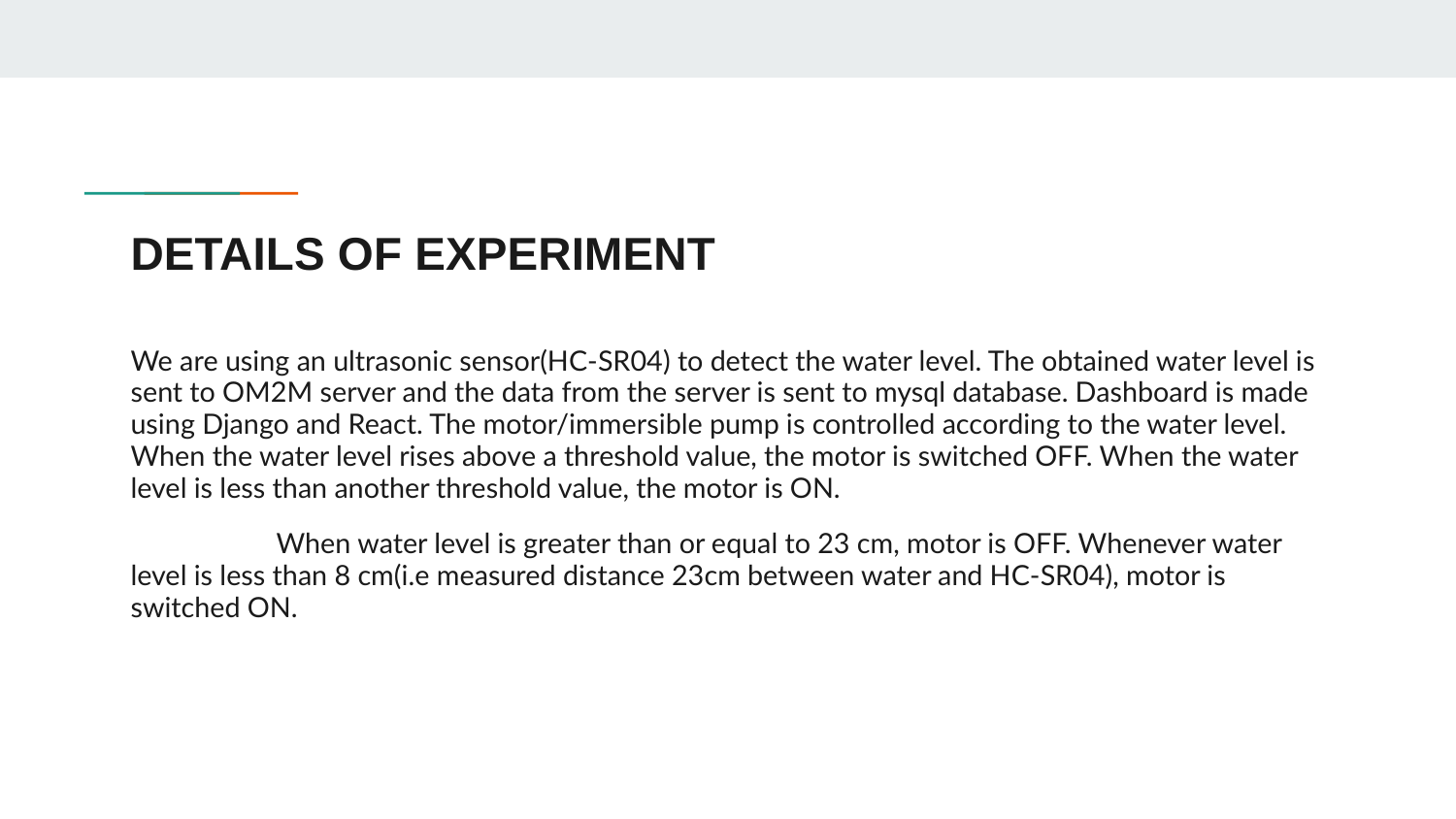

# DETAILS OF EXPERIMENT
We are using an ultrasonic sensor(HC-SR04) to detect the water level. The obtained water level is sent to OM2M server and the data from the server is sent to mysql database. Dashboard is made using Django and React. The motor/immersible pump is controlled according to the water level. When the water level rises above a threshold value, the motor is switched OFF. When the water level is less than another threshold value, the motor is ON.
	When water level is greater than or equal to 23 cm, motor is OFF. Whenever water level is less than 8 cm(i.e measured distance 23cm between water and HC-SR04), motor is switched ON.